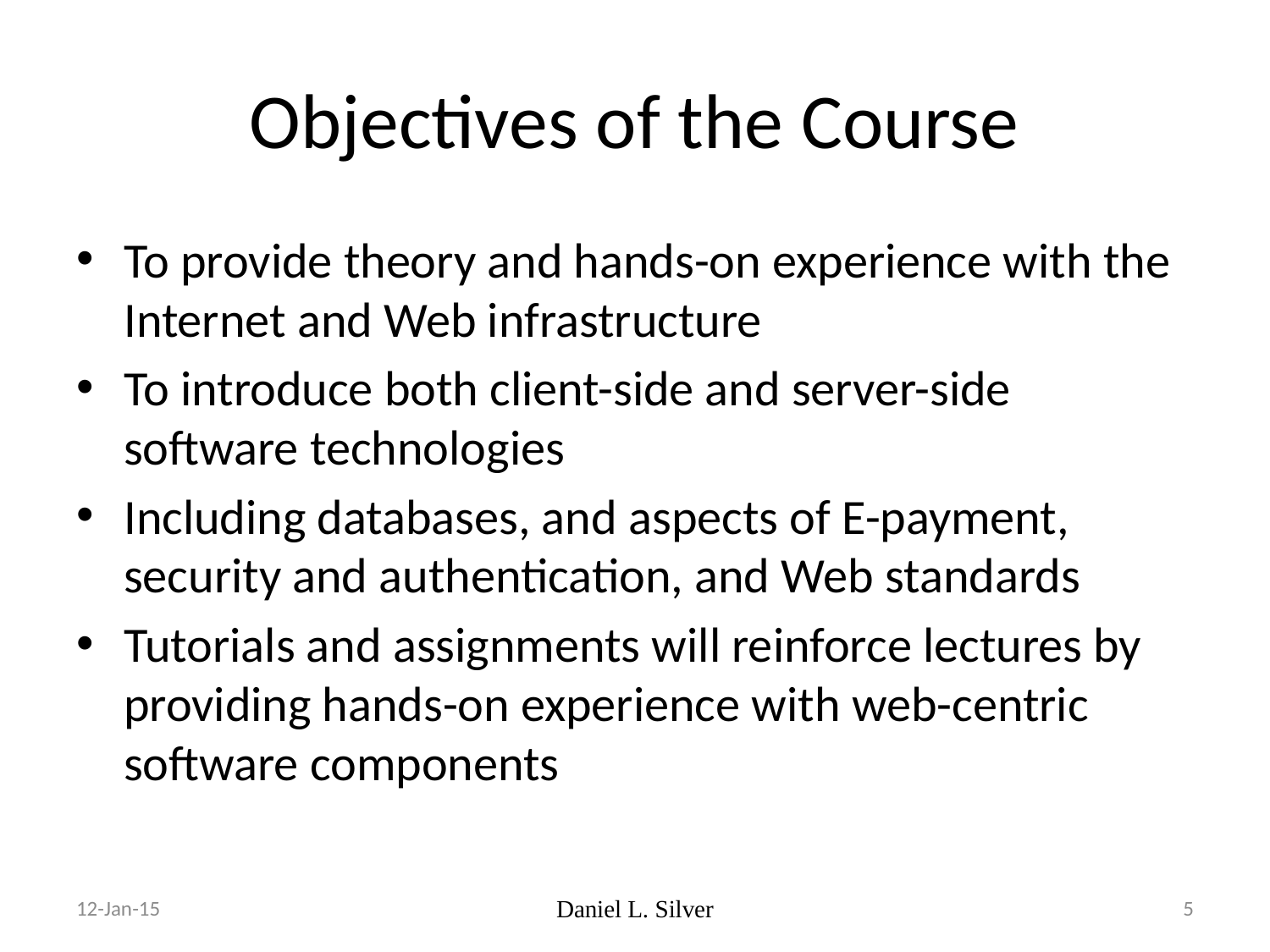

# Objectives of the Course
To provide theory and hands-on experience with the Internet and Web infrastructure
To introduce both client-side and server-side software technologies
Including databases, and aspects of E-payment, security and authentication, and Web standards
Tutorials and assignments will reinforce lectures by providing hands-on experience with web-centric software components

12-Jan-15
Daniel L. Silver
5